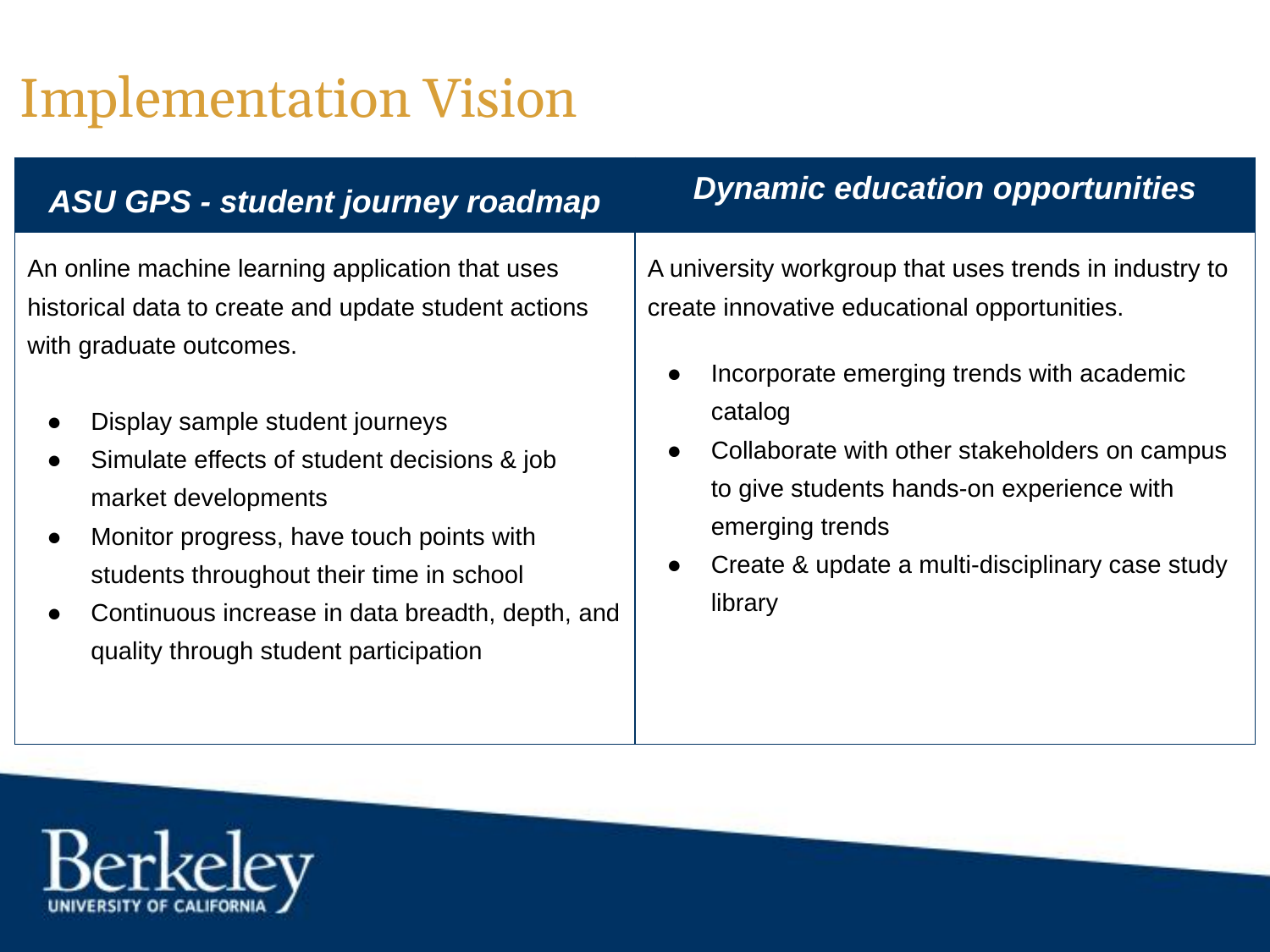

# Implementation Vision
| ASU GPS - student journey roadmap | Dynamic education opportunities |
| --- | --- |
| An online machine learning application that uses historical data to create and update student actions with graduate outcomes. Display sample student journeys Simulate effects of student decisions & job market developments Monitor progress, have touch points with students throughout their time in school Continuous increase in data breadth, depth, and quality through student participation | A university workgroup that uses trends in industry to create innovative educational opportunities. Incorporate emerging trends with academic catalog Collaborate with other stakeholders on campus to give students hands-on experience with emerging trends Create & update a multi-disciplinary case study library |